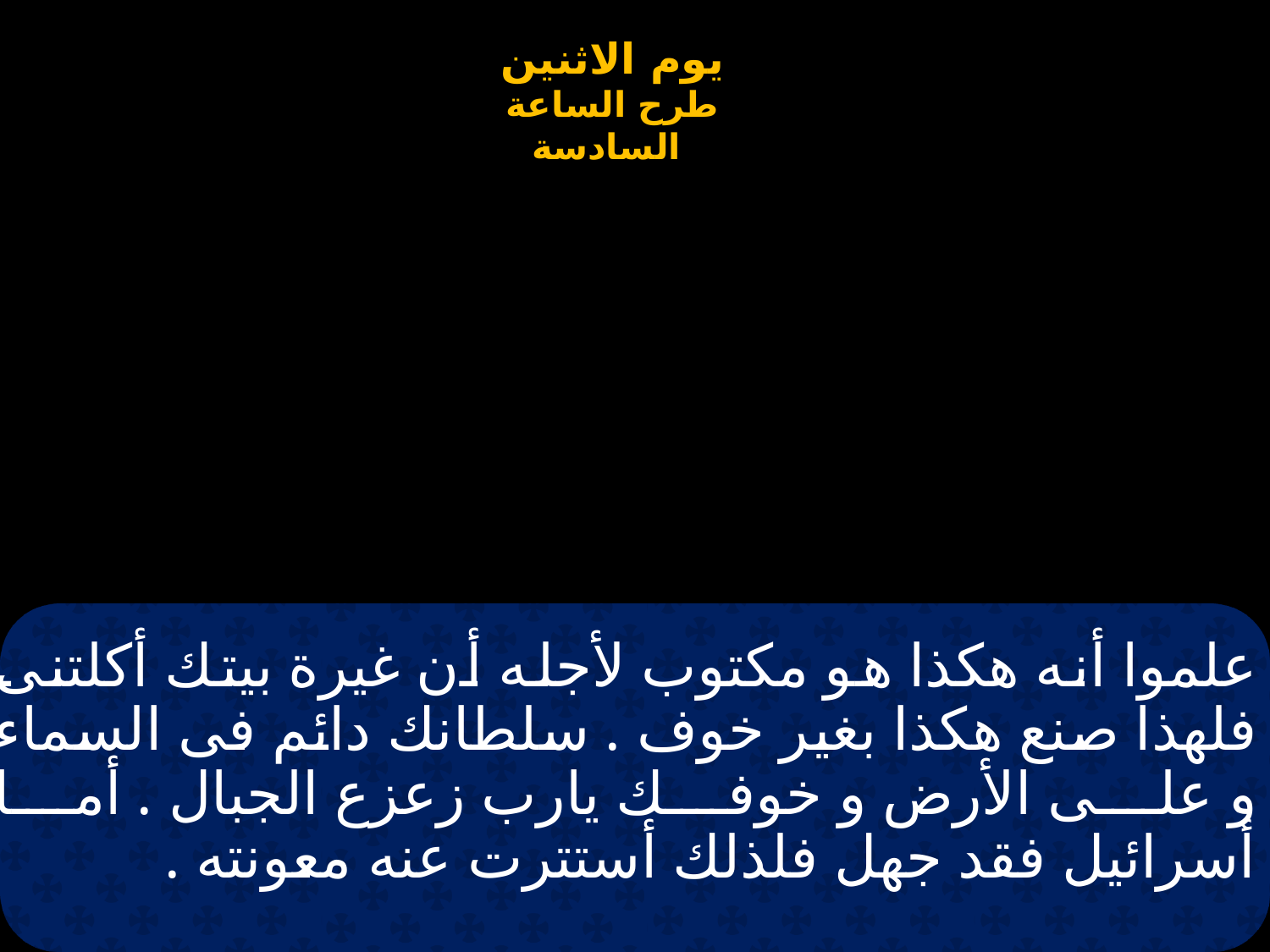

# علموا أنه هكذا هو مكتوب لأجله أن غيرة بيتك أكلتنى فلهذا صنع هكذا بغير خوف . سلطانك دائم فى السماء و على الأرض و خوفك يارب زعزع الجبال . أما أسرائيل فقد جهل فلذلك أستترت عنه معونته .